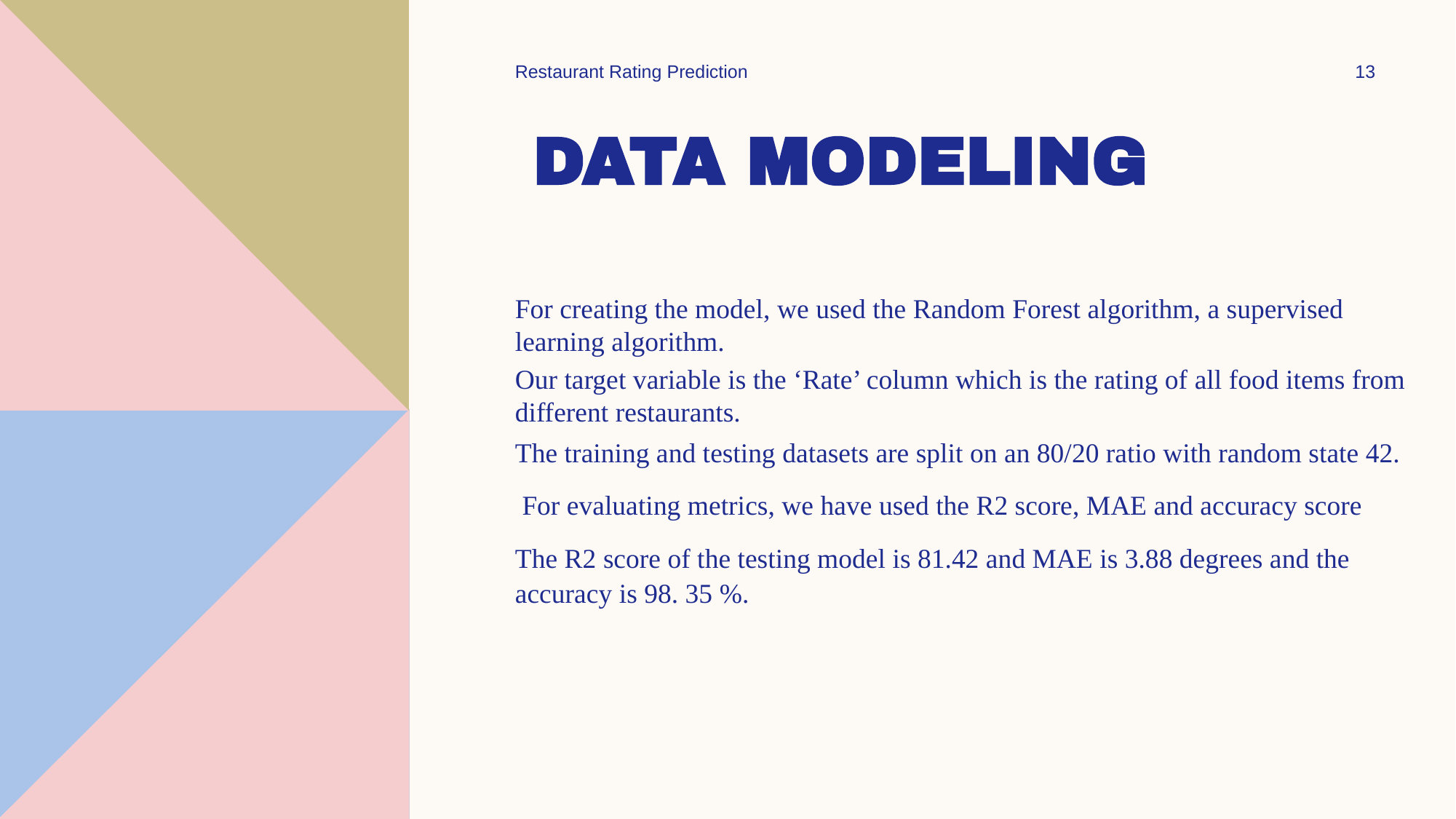

Restaurant Rating Prediction
13
# Data modeling

For creating the model, we used the Random Forest algorithm, a supervised learning algorithm.
Our target variable is the ‘Rate’ column which is the rating of all food items from different restaurants.
The training and testing datasets are split on an 80/20 ratio with random state 42.
 For evaluating metrics, we have used the R2 score, MAE and accuracy score
The R2 score of the testing model is 81.42 and MAE is 3.88 degrees and the accuracy is 98. 35 %.